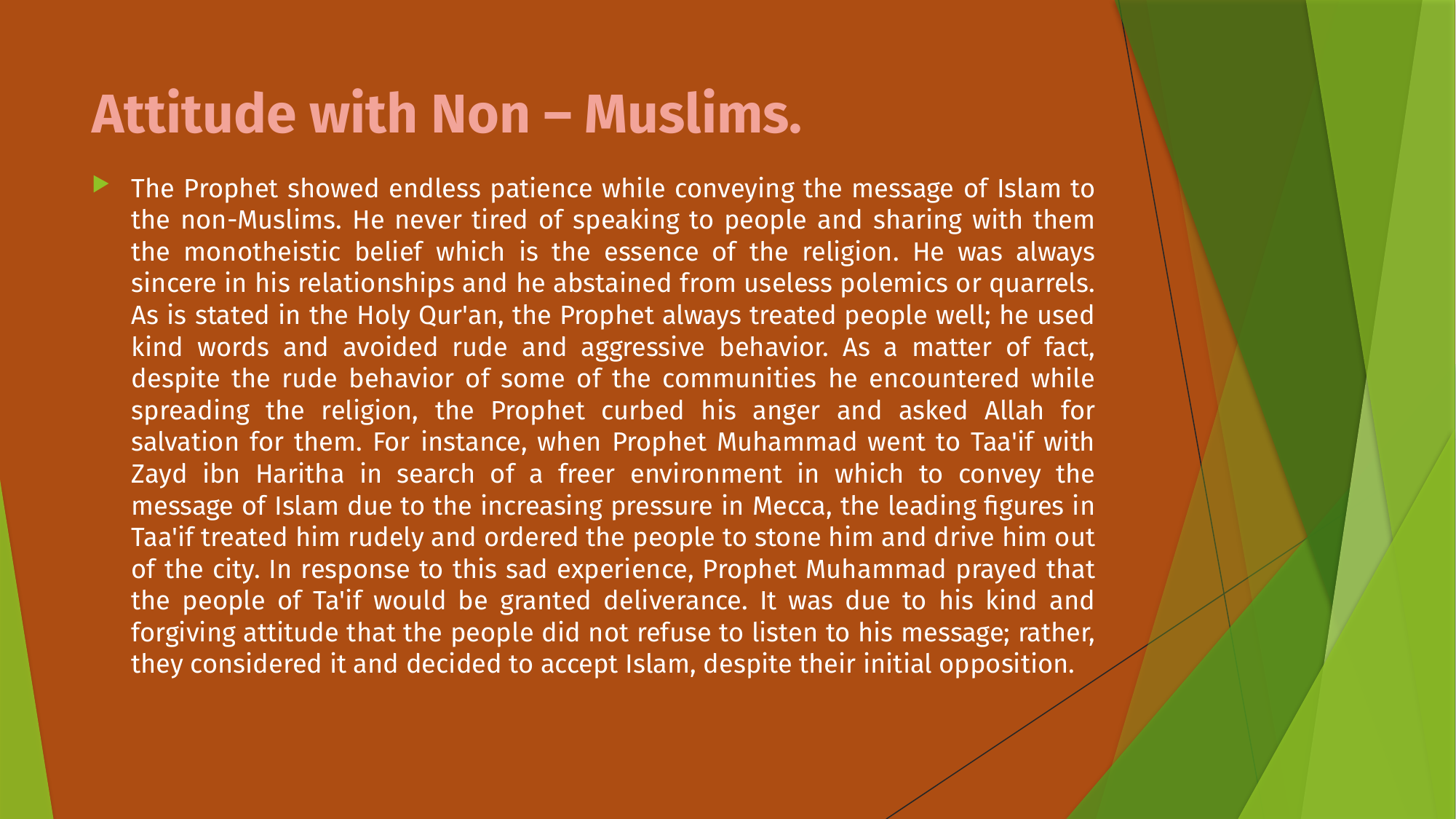

# Attitude with Non – Muslims.
The Prophet showed endless patience while conveying the message of Islam to the non-Muslims. He never tired of speaking to people and sharing with them the monotheistic belief which is the essence of the religion. He was always sincere in his relationships and he abstained from useless polemics or quarrels. As is stated in the Holy Qur'an, the Prophet always treated people well; he used kind words and avoided rude and aggressive behavior. As a matter of fact, despite the rude behavior of some of the communities he encountered while spreading the religion, the Prophet curbed his anger and asked Allah for salvation for them. For instance, when Prophet Muhammad went to Taa'if with Zayd ibn Haritha in search of a freer environment in which to convey the message of Islam due to the increasing pressure in Mecca, the leading figures in Taa'if treated him rudely and ordered the people to stone him and drive him out of the city. In response to this sad experience, Prophet Muhammad prayed that the people of Ta'if would be granted deliverance. It was due to his kind and forgiving attitude that the people did not refuse to listen to his message; rather, they considered it and decided to accept Islam, despite their initial opposition.